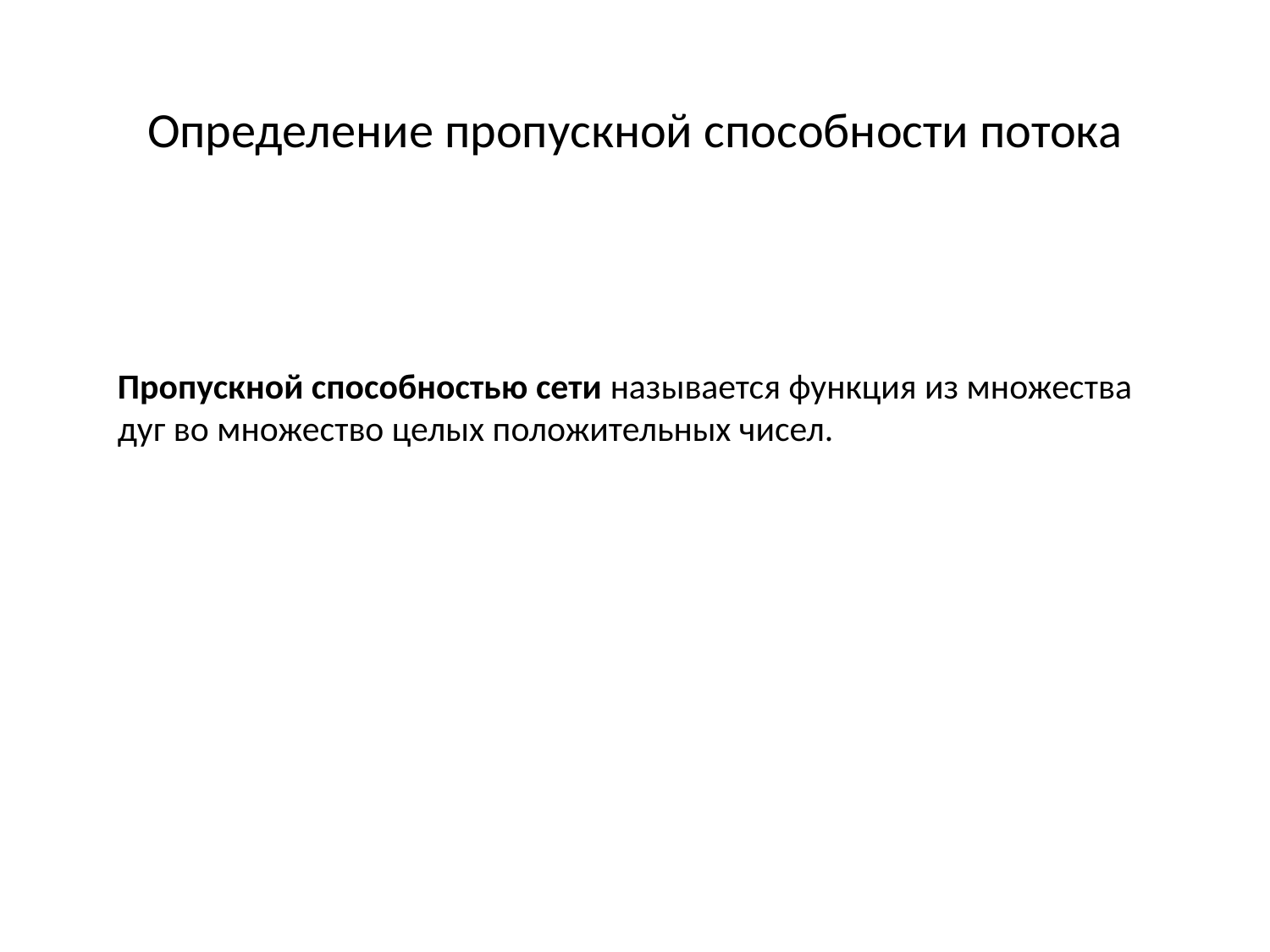

Определение пропускной способности потока
Пропускной способностью сети называется функция из множества дуг во множество целых положительных чисел.